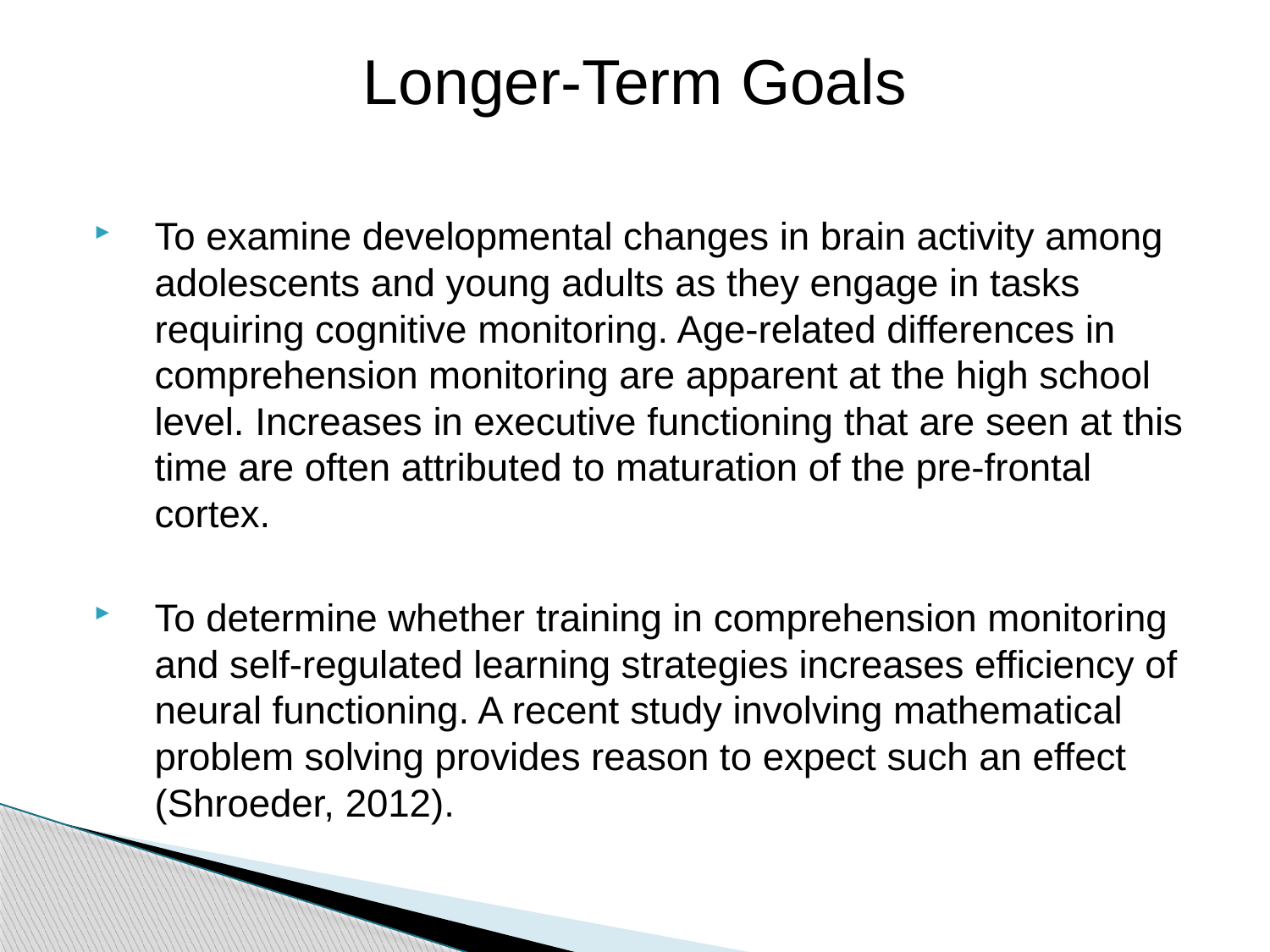

# Longer-Term Goals
To examine developmental changes in brain activity among adolescents and young adults as they engage in tasks requiring cognitive monitoring. Age-related differences in comprehension monitoring are apparent at the high school level. Increases in executive functioning that are seen at this time are often attributed to maturation of the pre-frontal cortex.

To determine whether training in comprehension monitoring and self-regulated learning strategies increases efficiency of neural functioning. A recent study involving mathematical problem solving provides reason to expect such an effect (Shroeder, 2012).